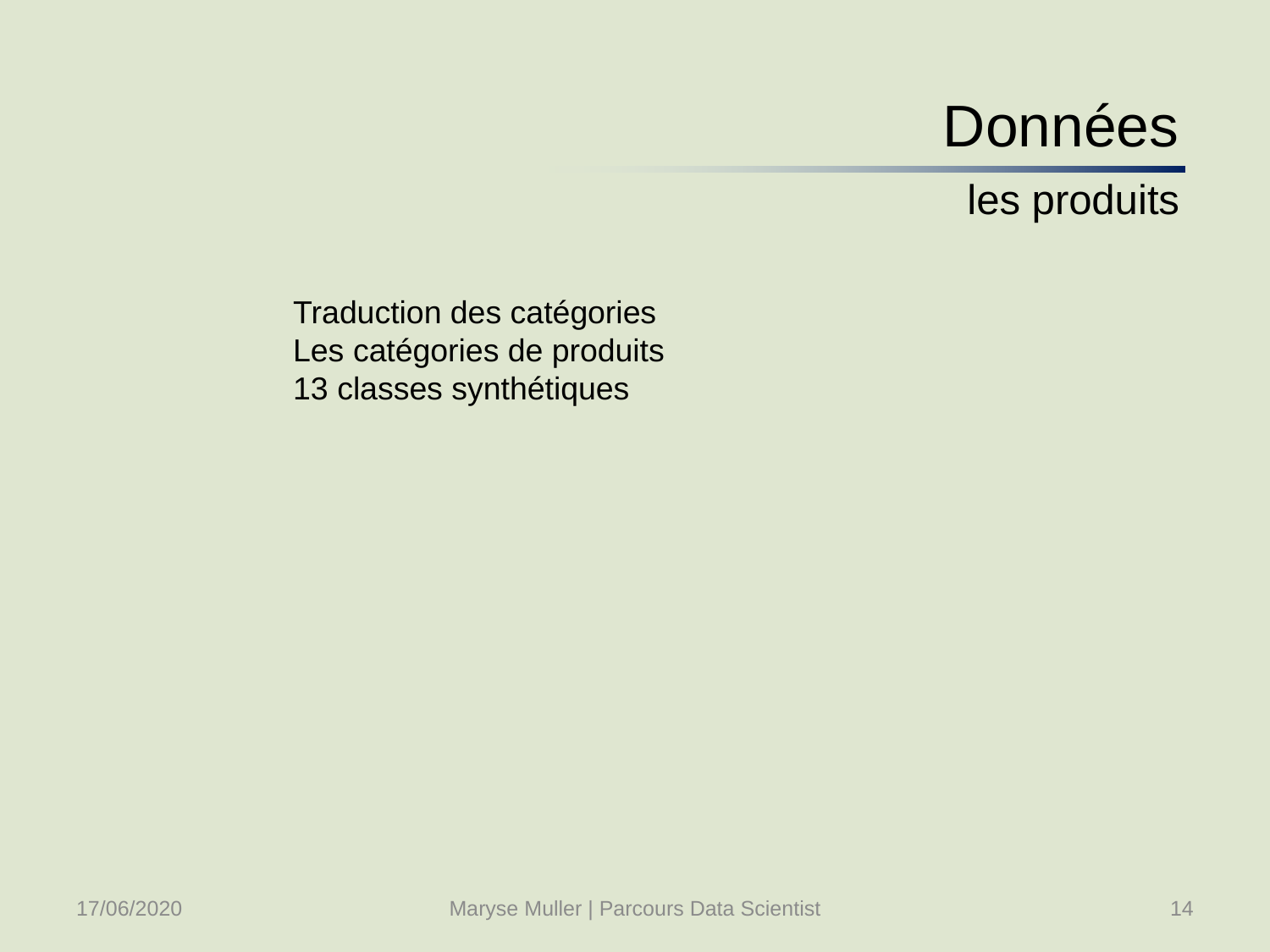

# Données les produits

Traduction des catégories
Les catégories de produits
13 classes synthétiques
17/06/2020
Maryse Muller | Parcours Data Scientist
14